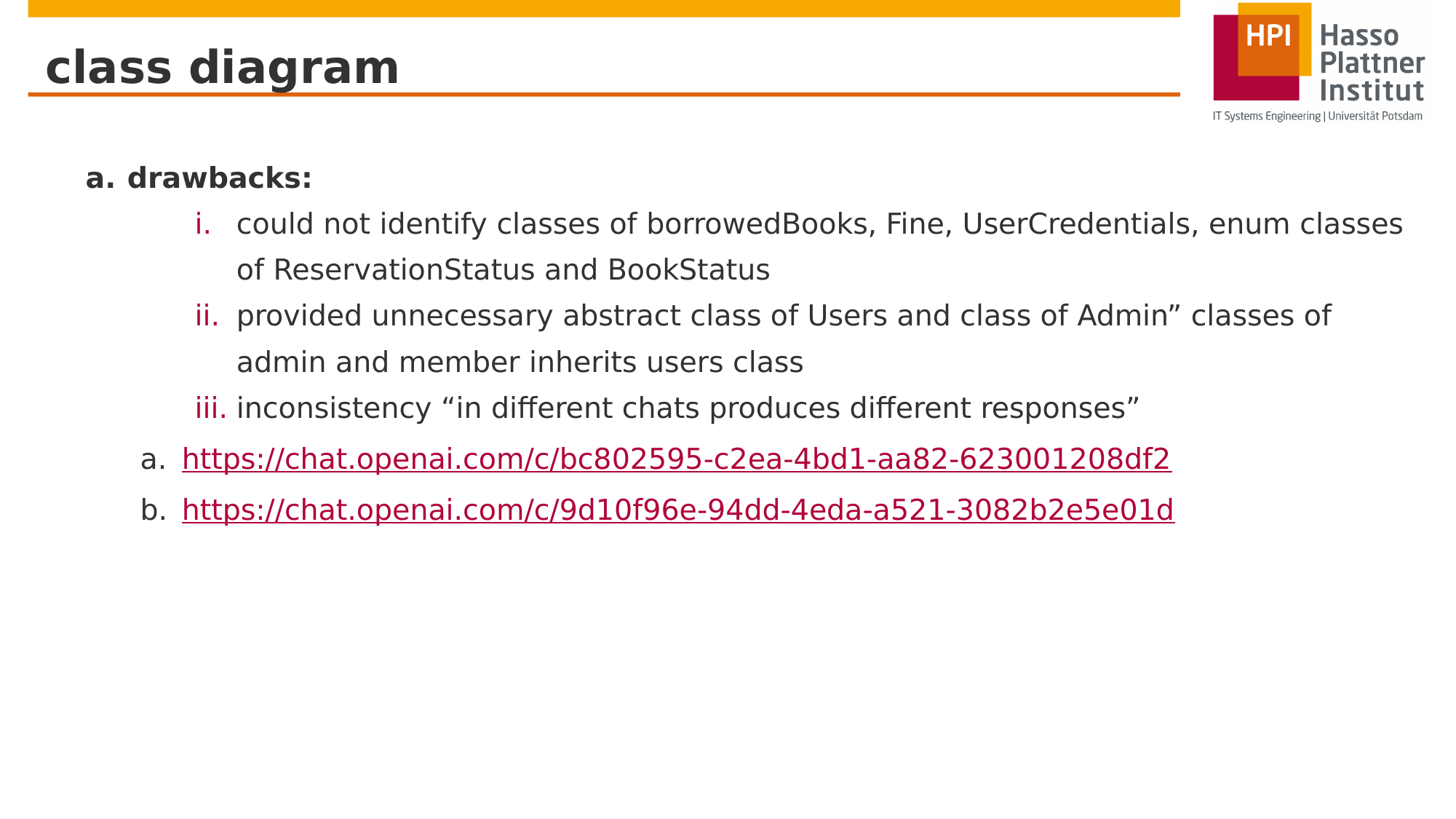

# class diagram
drawbacks:
could not identify classes of borrowedBooks, Fine, UserCredentials, enum classes of ReservationStatus and BookStatus
provided unnecessary abstract class of Users and class of Admin” classes of admin and member inherits users class
inconsistency “in different chats produces different responses”
https://chat.openai.com/c/bc802595-c2ea-4bd1-aa82-623001208df2
https://chat.openai.com/c/9d10f96e-94dd-4eda-a521-3082b2e5e01d